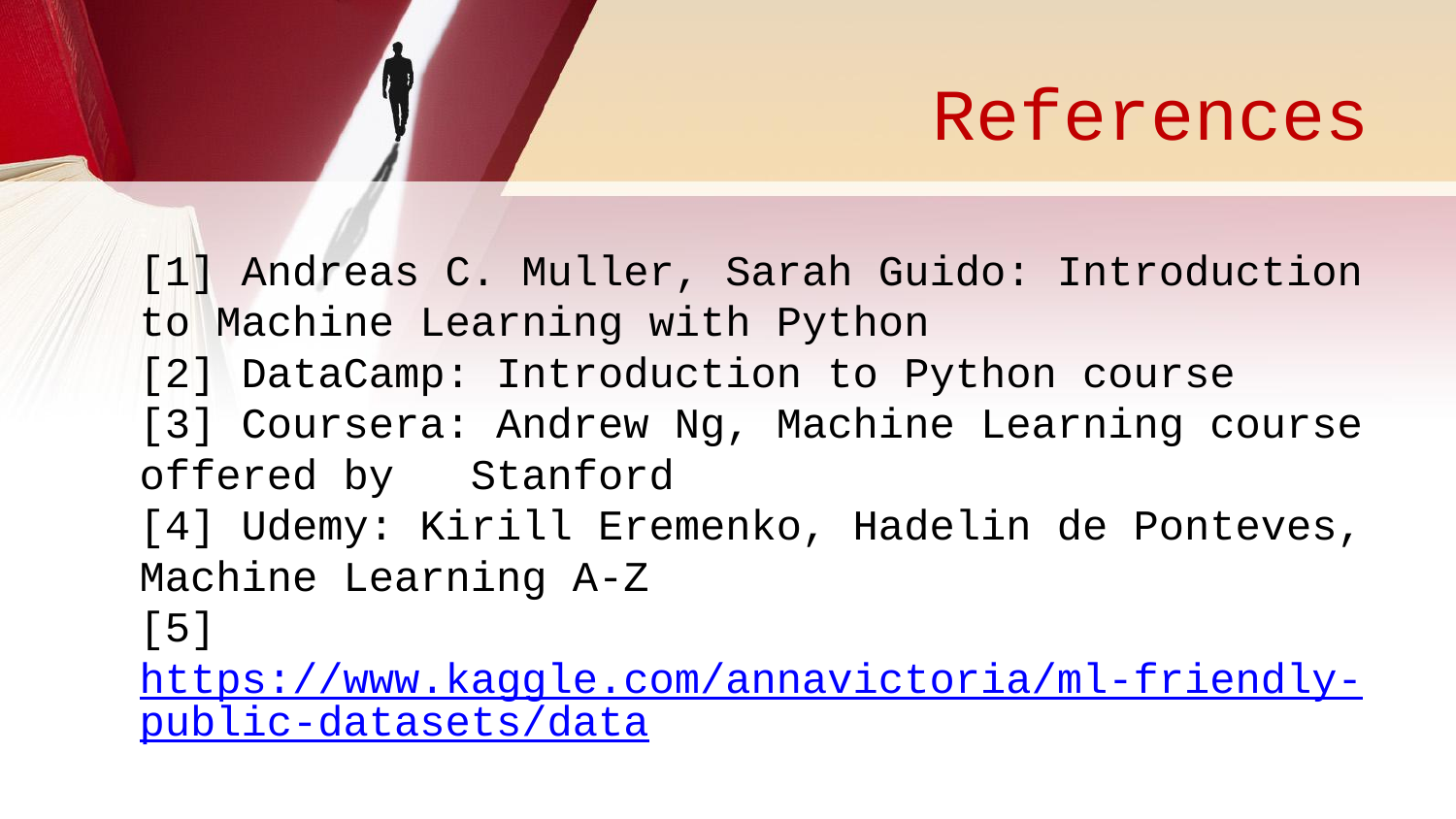

# References
[1] Andreas C. Muller, Sarah Guido: Introduction to Machine Learning with Python
[2] DataCamp: Introduction to Python course
[3] Coursera: Andrew Ng, Machine Learning course offered by   Stanford
[4] Udemy: Kirill Eremenko, Hadelin de Ponteves, Machine Learning A-Z
[5] https://www.kaggle.com/annavictoria/ml-friendly-public-datasets/data